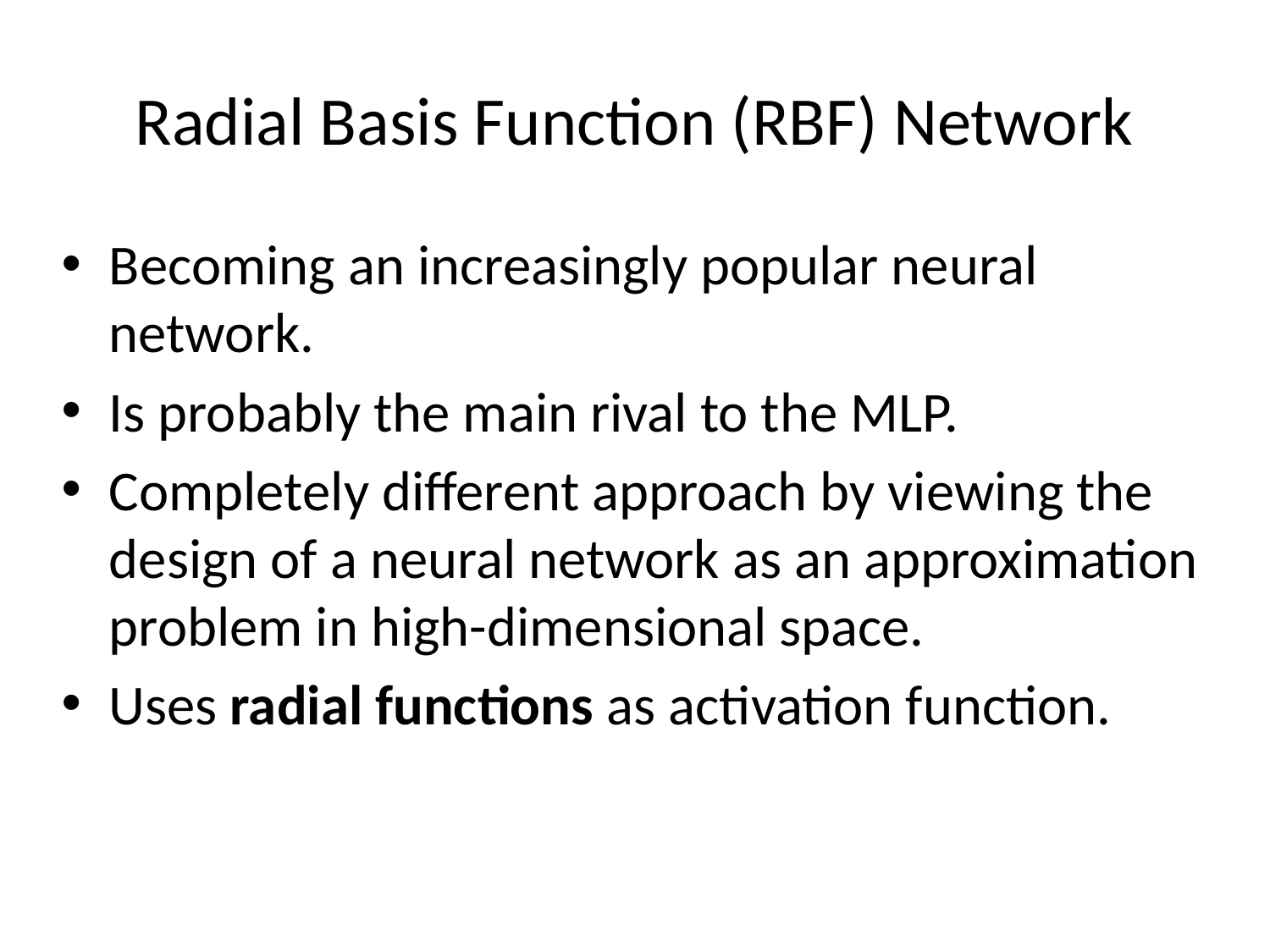

# Radial Basis Function (RBF) Network
Becoming an increasingly popular neural network.
Is probably the main rival to the MLP.
Completely different approach by viewing the design of a neural network as an approximation problem in high-dimensional space.
Uses radial functions as activation function.